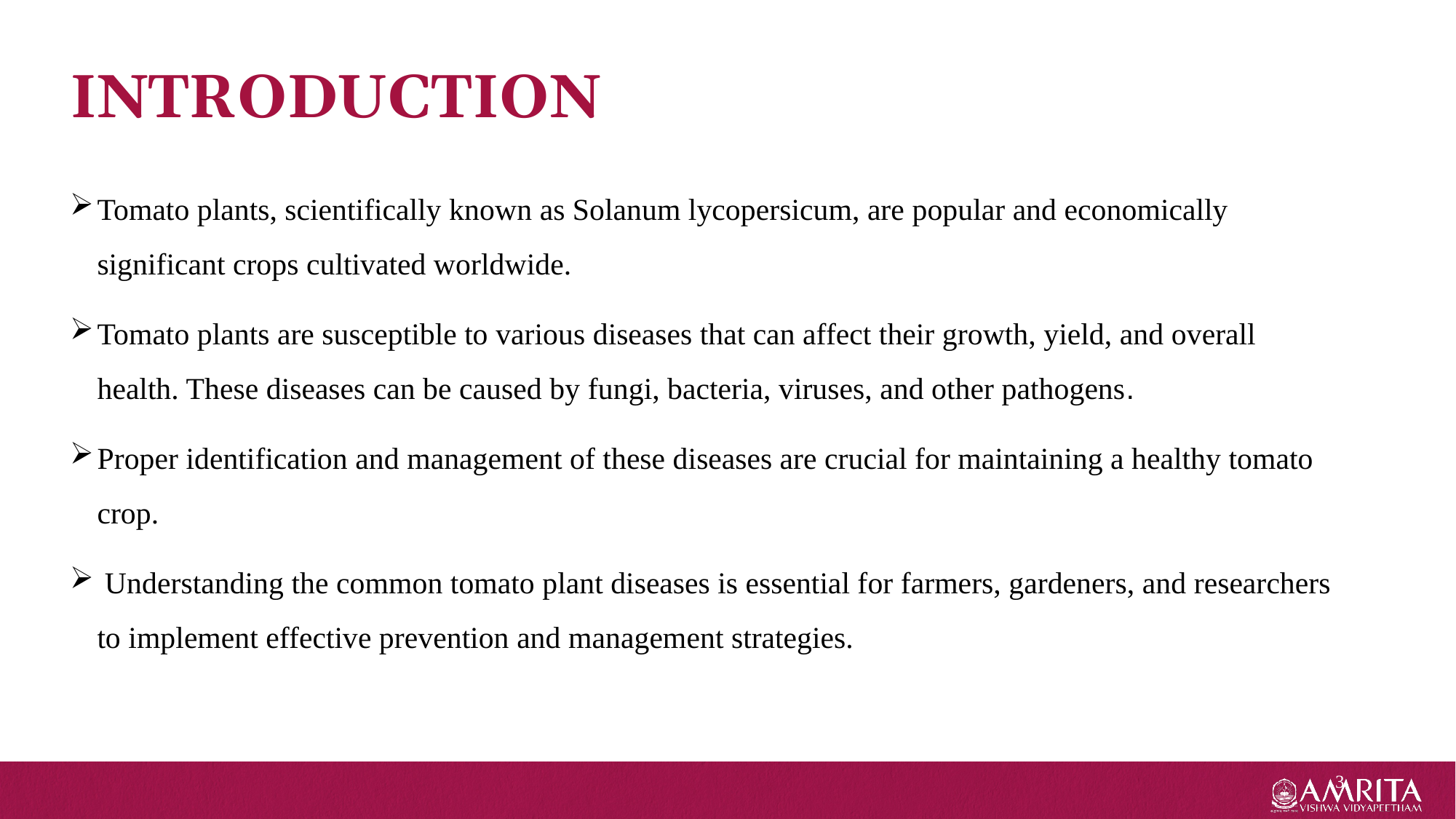

INTRODUCTION
Tomato plants, scientifically known as Solanum lycopersicum, are popular and economically significant crops cultivated worldwide.
Tomato plants are susceptible to various diseases that can affect their growth, yield, and overall health. These diseases can be caused by fungi, bacteria, viruses, and other pathogens.
Proper identification and management of these diseases are crucial for maintaining a healthy tomato crop.
 Understanding the common tomato plant diseases is essential for farmers, gardeners, and researchers to implement effective prevention and management strategies.
3